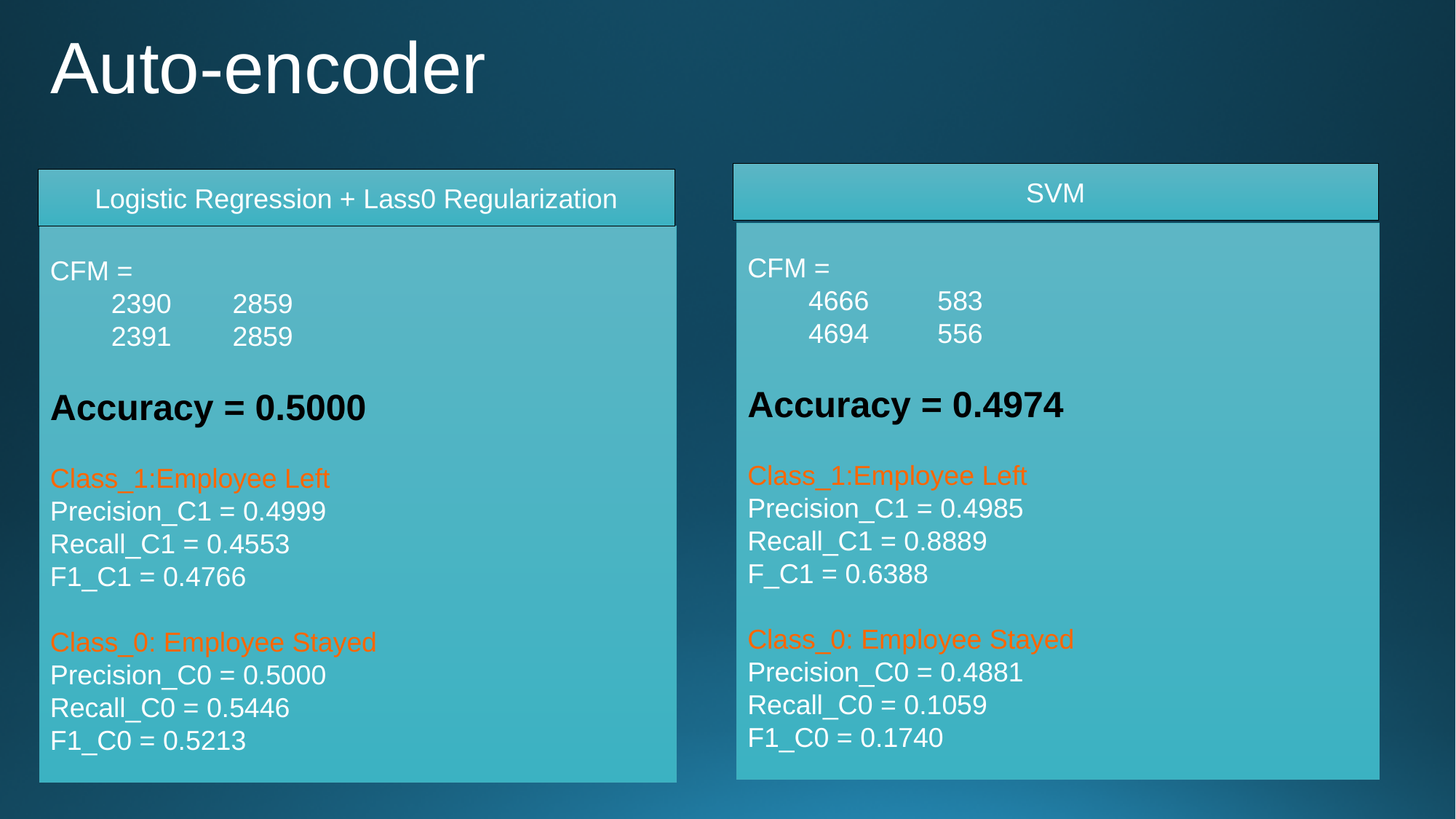

# Auto-encoder
SVM
Logistic Regression + Lass0 Regularization

CFM =
        4666         583
        4694         556

Accuracy = 0.4974

Class_1:Employee Left
Precision_C1 = 0.4985
Recall_C1 = 0.8889
F_C1 = 0.6388

Class_0: Employee Stayed
Precision_C0 = 0.4881
Recall_C0 = 0.1059
F1_C0 = 0.1740

CFM =
        2390        2859
        2391        2859

Accuracy = 0.5000

Class_1:Employee Left
Precision_C1 = 0.4999
Recall_C1 = 0.4553
F1_C1 = 0.4766

Class_0: Employee Stayed
Precision_C0 = 0.5000
Recall_C0 = 0.5446
F1_C0 = 0.5213